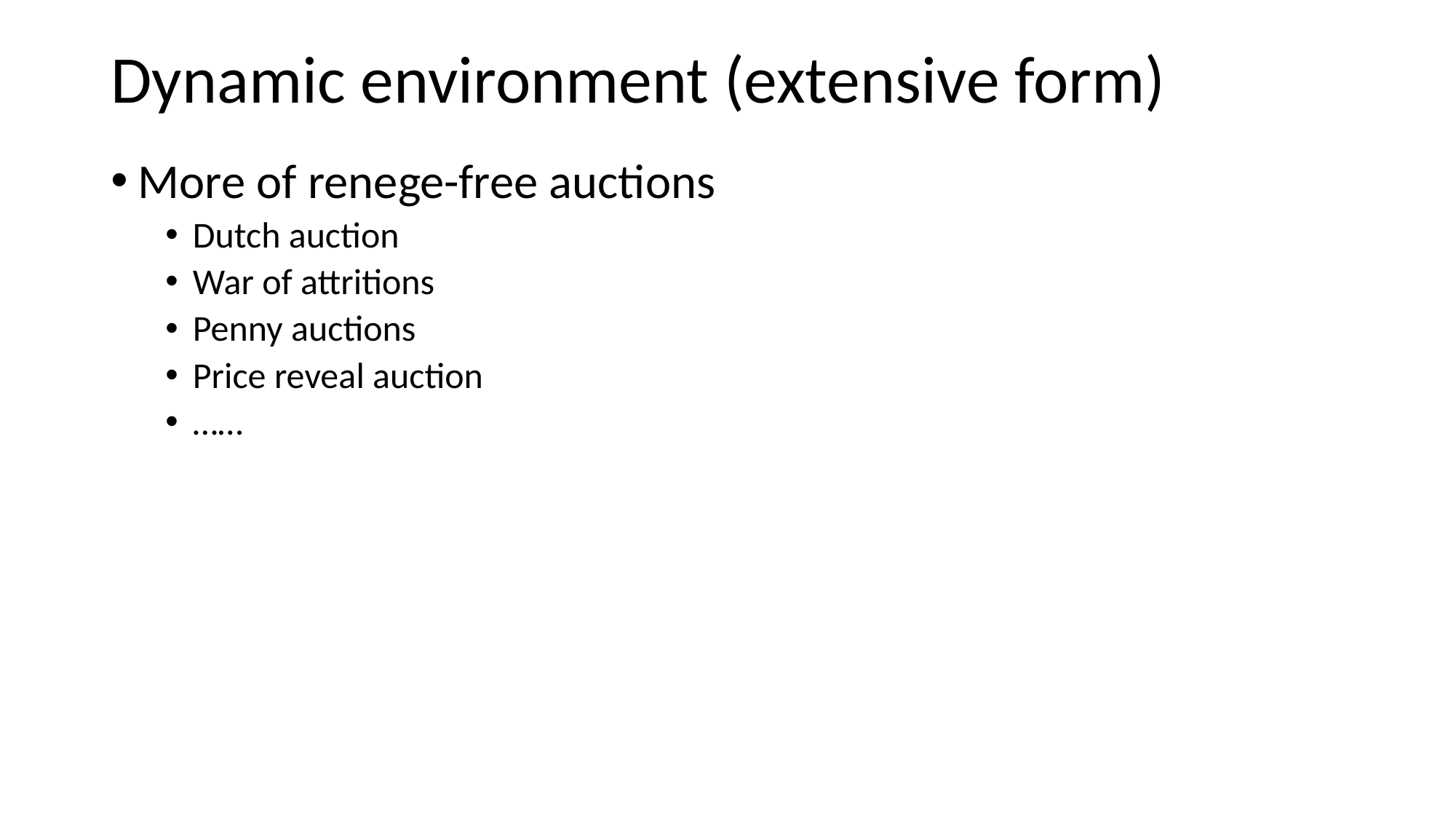

# Dynamic environment (extensive form)
More of renege-free auctions
Dutch auction
War of attritions
Penny auctions
Price reveal auction
……